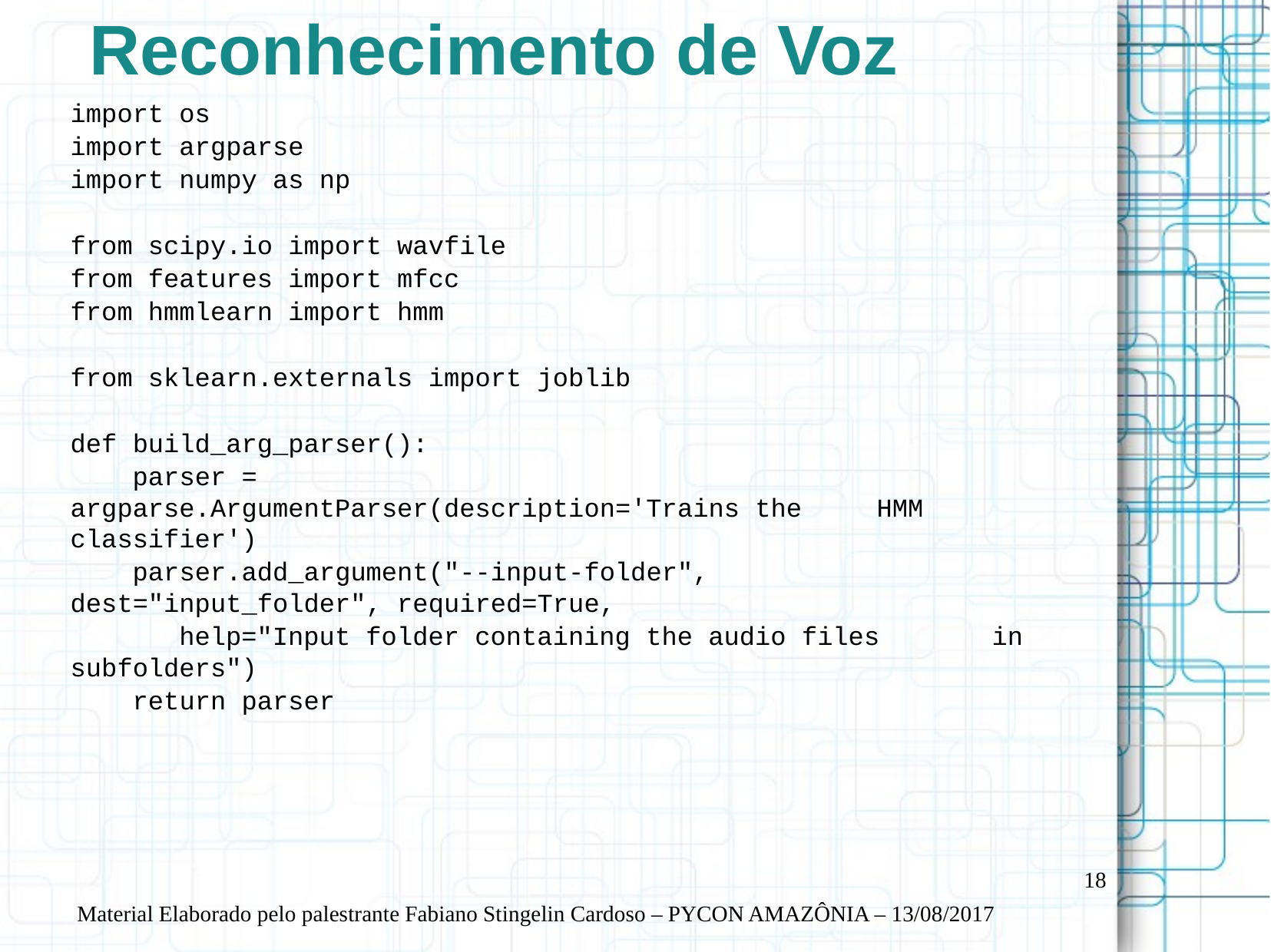

Reconhecimento de Voz
import os
import argparse
import numpy as np

from scipy.io import wavfile
from features import mfcc
from hmmlearn import hmm

from sklearn.externals import joblib

def build_arg_parser():
    parser = 			argparse.ArgumentParser(description='Trains the 	HMM classifier')
    parser.add_argument("--input-folder", 	dest="input_folder", required=True,
       help="Input folder containing the audio files 	in subfolders")
    return parser

18
Material Elaborado pelo palestrante Fabiano Stingelin Cardoso – PYCON AMAZÔNIA – 13/08/2017